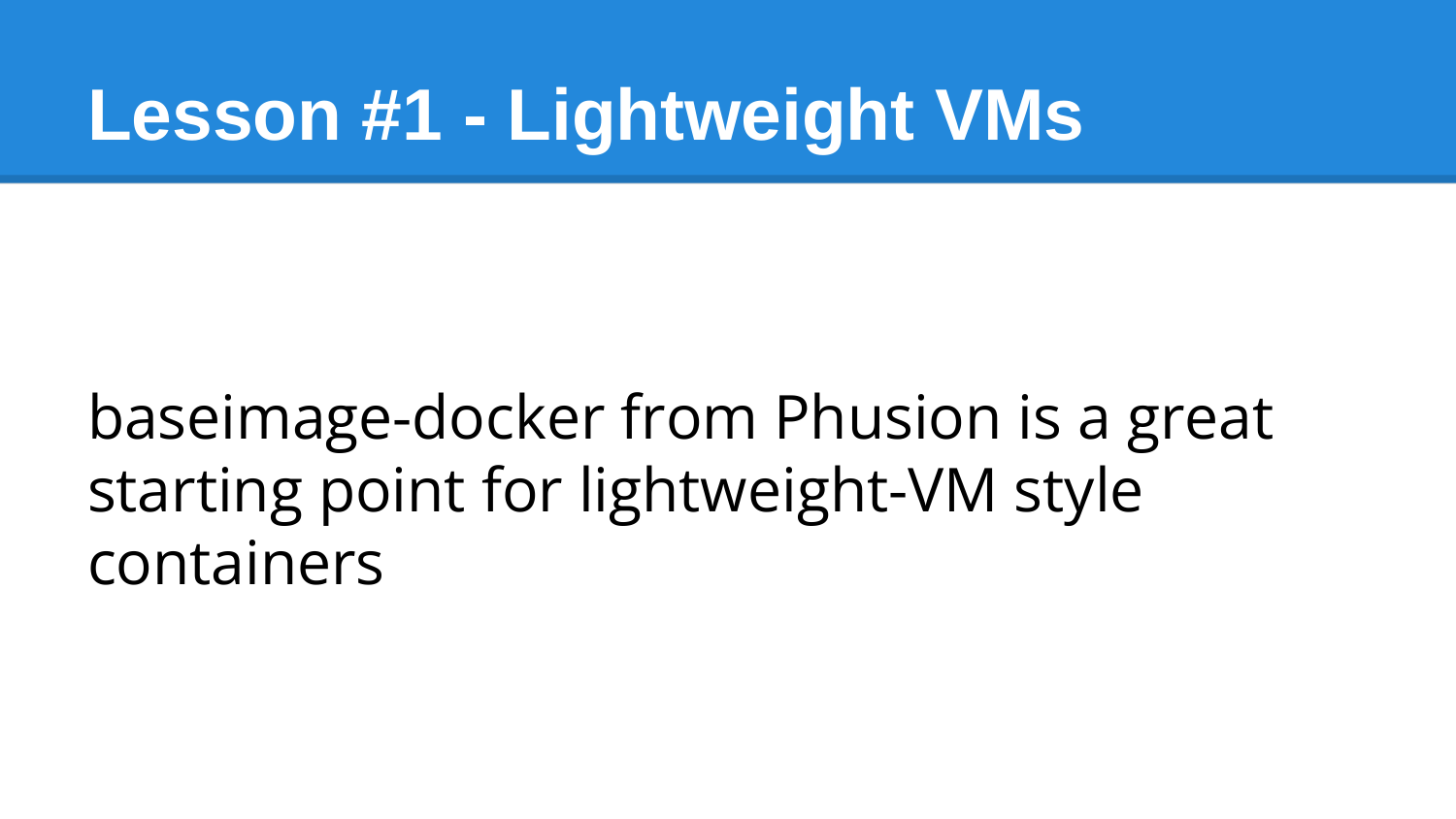

# Lesson #1 - Lightweight VMs
baseimage-docker from Phusion is a great starting point for lightweight-VM style containers